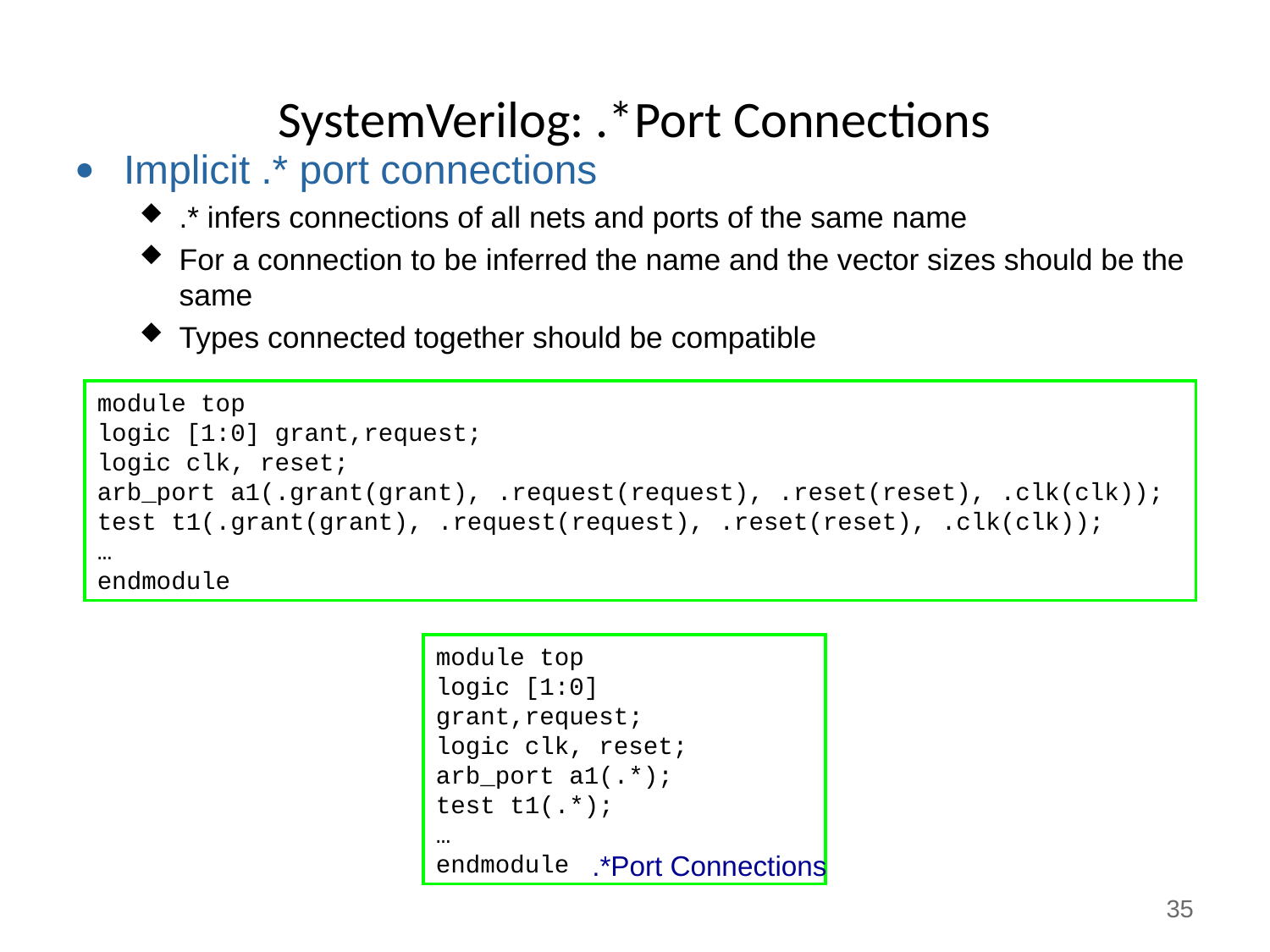

# SystemVerilog: .*Port Connections
Implicit .* port connections
.* infers connections of all nets and ports of the same name
For a connection to be inferred the name and the vector sizes should be the same
Types connected together should be compatible

module top
logic [1:0] grant,request;
logic clk, reset;
arb_port a1(.grant(grant), .request(request), .reset(reset), .clk(clk));
test t1(.grant(grant), .request(request), .reset(reset), .clk(clk));
…
endmodule
module top
logic [1:0] grant,request;
logic clk, reset;
arb_port a1(.*);
test t1(.*);
…
endmodule
.*Port Connections
35